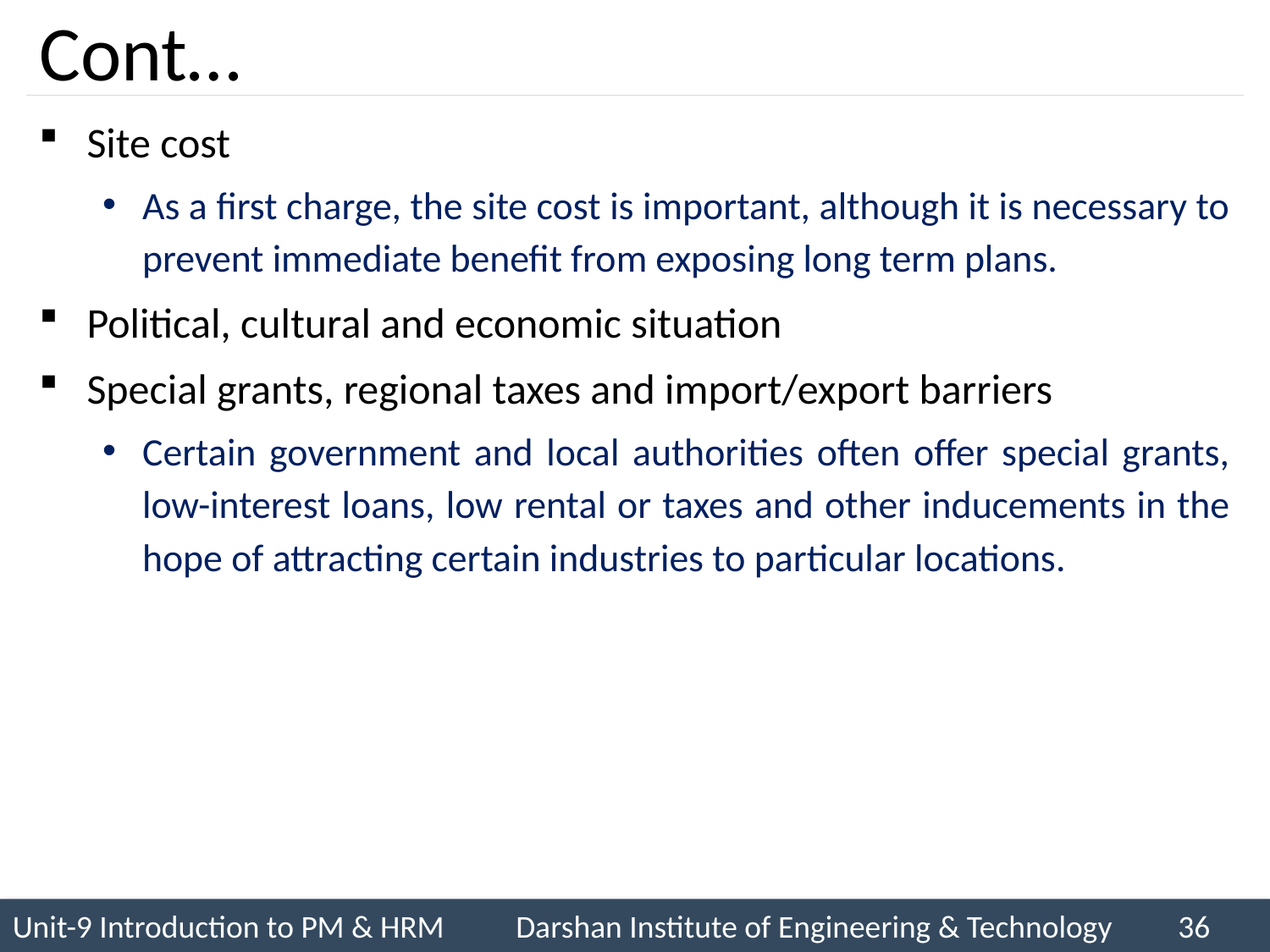

# Cont…
Site cost
As a first charge, the site cost is important, although it is necessary to prevent immediate benefit from exposing long term plans.
Political, cultural and economic situation
Special grants, regional taxes and import/export barriers
Certain government and local authorities often offer special grants, low-interest loans, low rental or taxes and other inducements in the hope of attracting certain industries to particular locations.